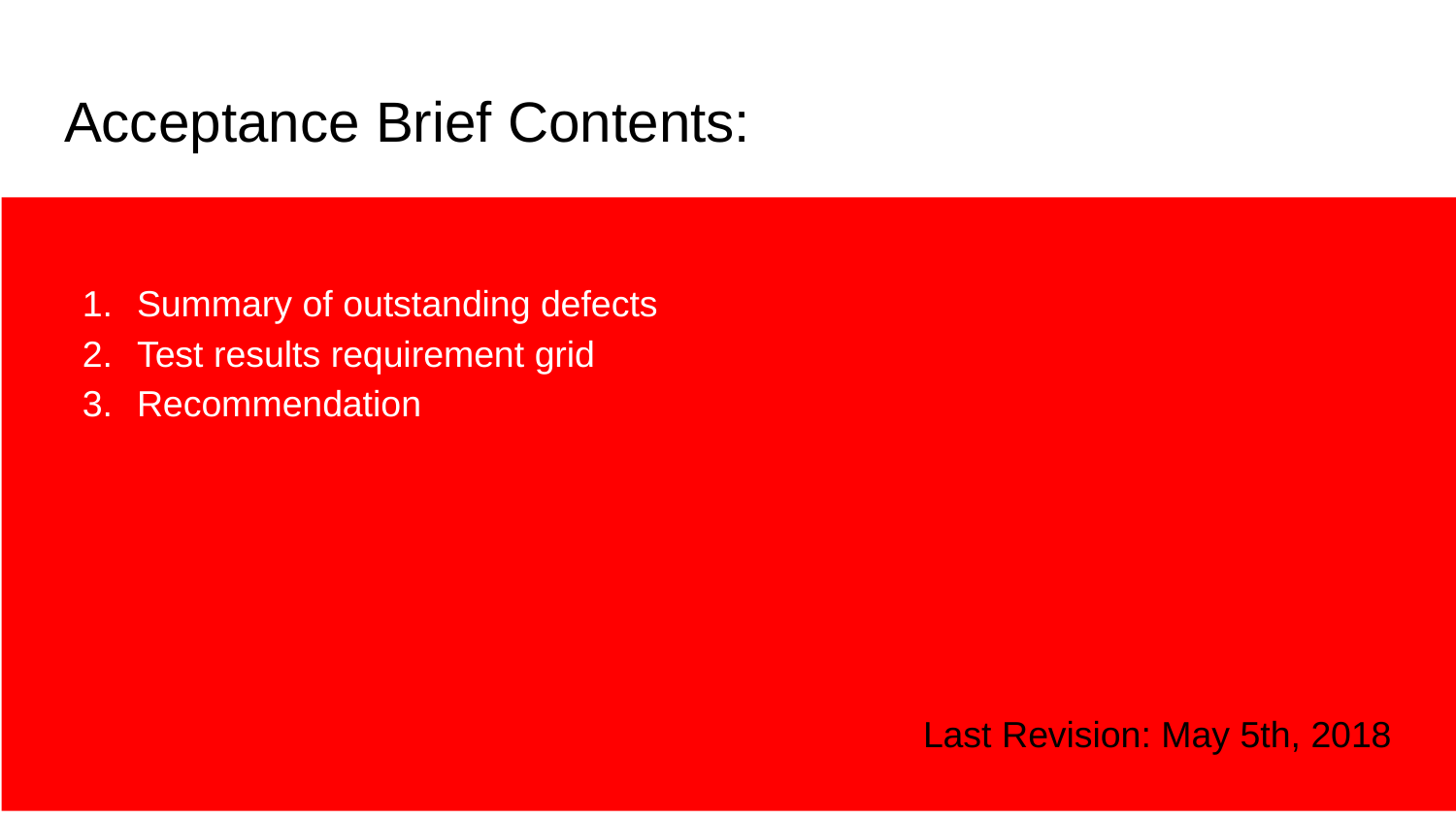

# Acceptance Brief Contents:

Summary of outstanding defects
Test results requirement grid
Recommendation

Last Revision: May 5th, 2018